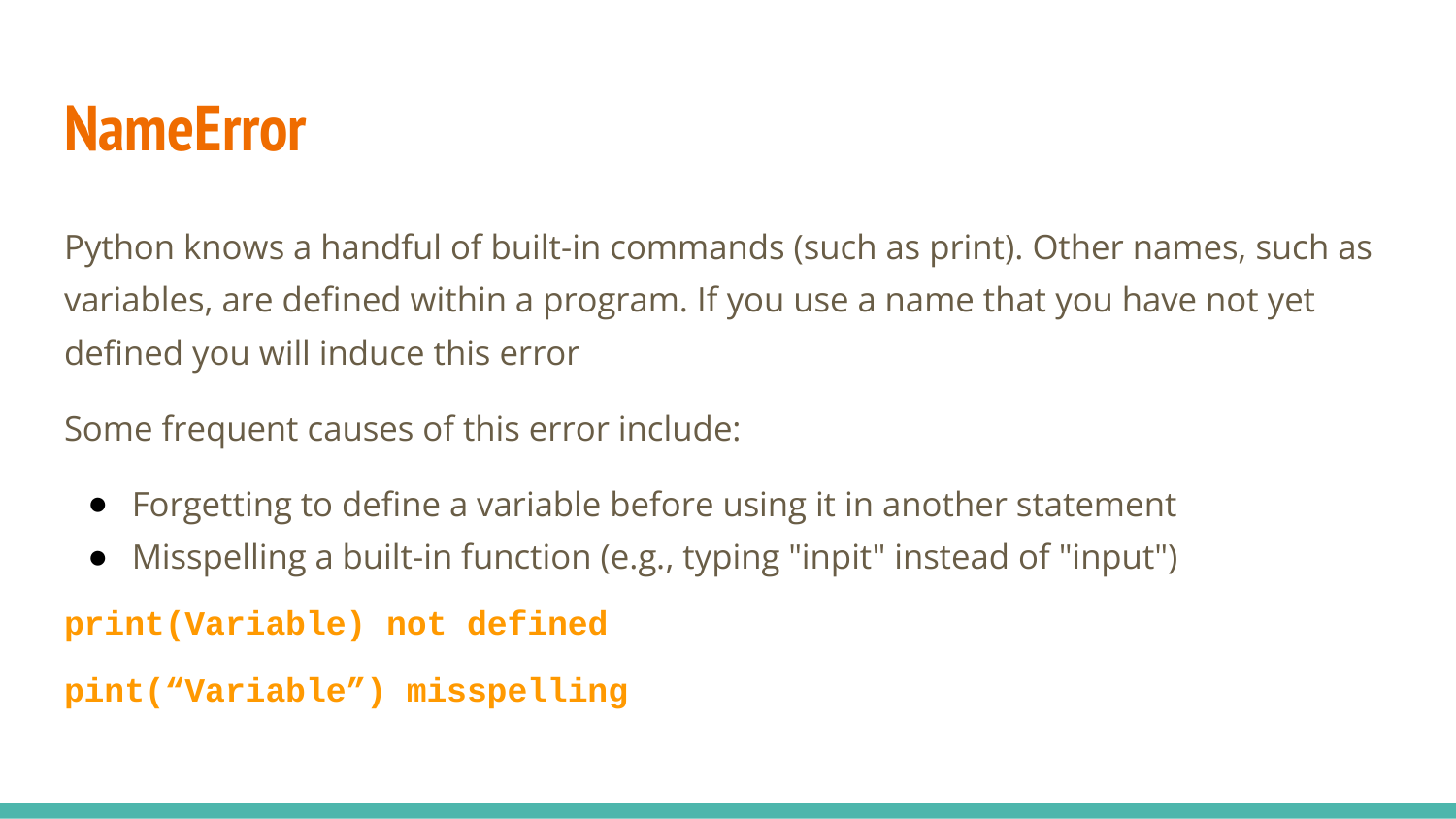

# NameError
Python knows a handful of built-in commands (such as print). Other names, such as variables, are defined within a program. If you use a name that you have not yet defined you will induce this error
Some frequent causes of this error include:
Forgetting to define a variable before using it in another statement
Misspelling a built-in function (e.g., typing "inpit" instead of "input")
print(Variable) not defined
pint(“Variable”) misspelling